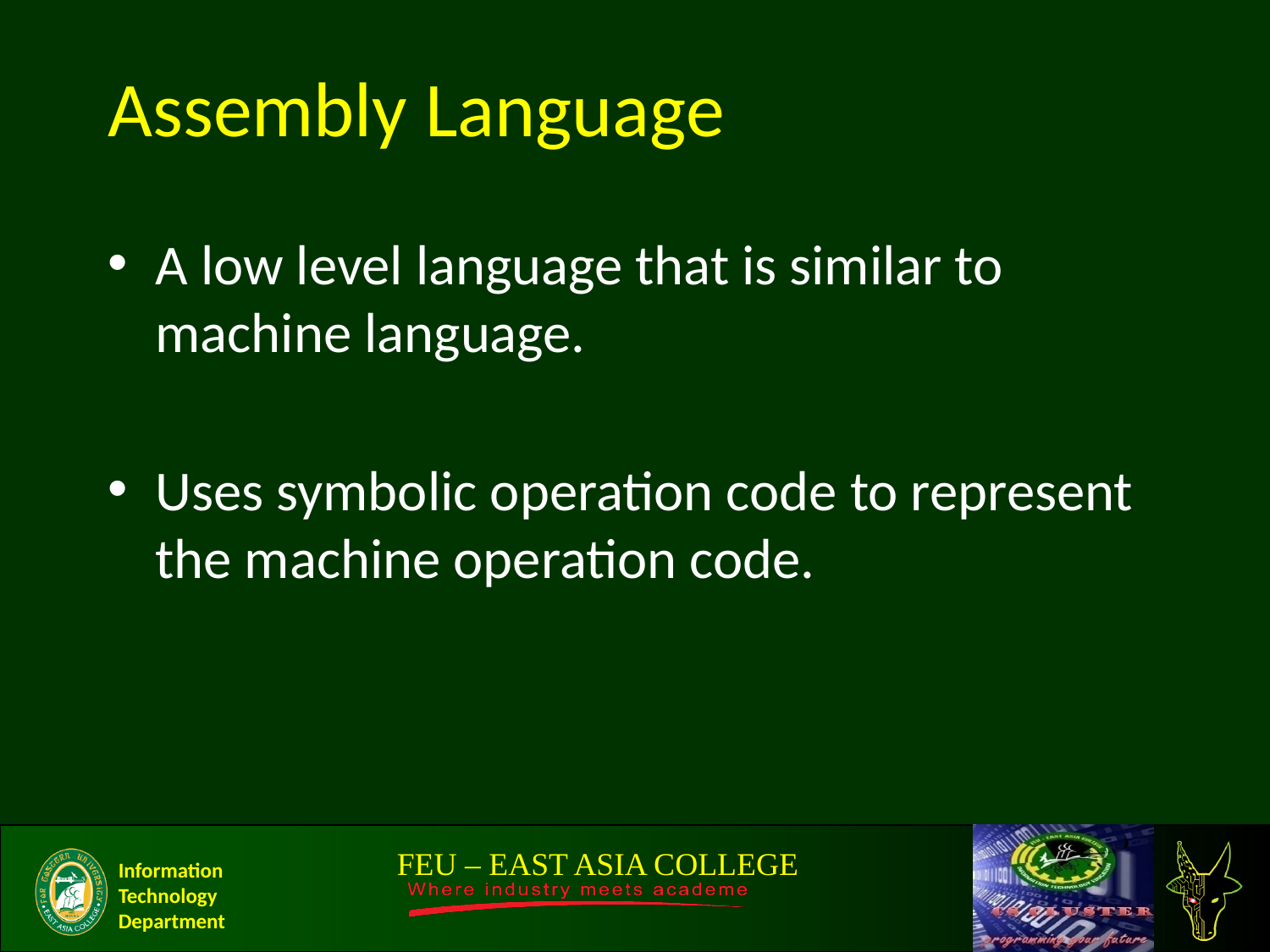

Assembly Language
A low level language that is similar to machine language.

Uses symbolic operation code to represent the machine operation code.